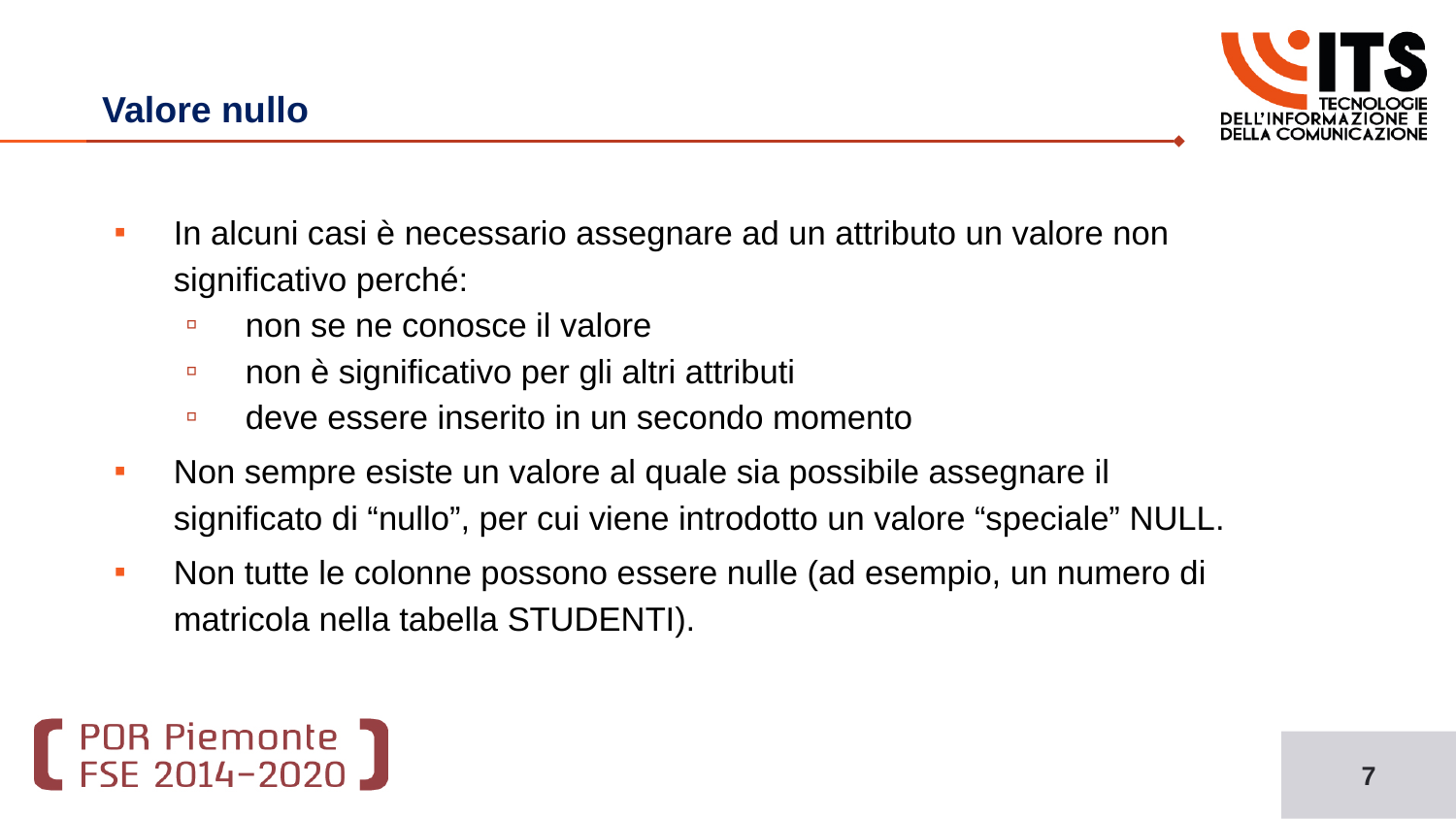

Basi di Dati
# Valore nullo
In alcuni casi è necessario assegnare ad un attributo un valore non significativo perché:
non se ne conosce il valore
non è significativo per gli altri attributi
deve essere inserito in un secondo momento
Non sempre esiste un valore al quale sia possibile assegnare il significato di “nullo”, per cui viene introdotto un valore “speciale” NULL.
Non tutte le colonne possono essere nulle (ad esempio, un numero di matricola nella tabella STUDENTI).
7